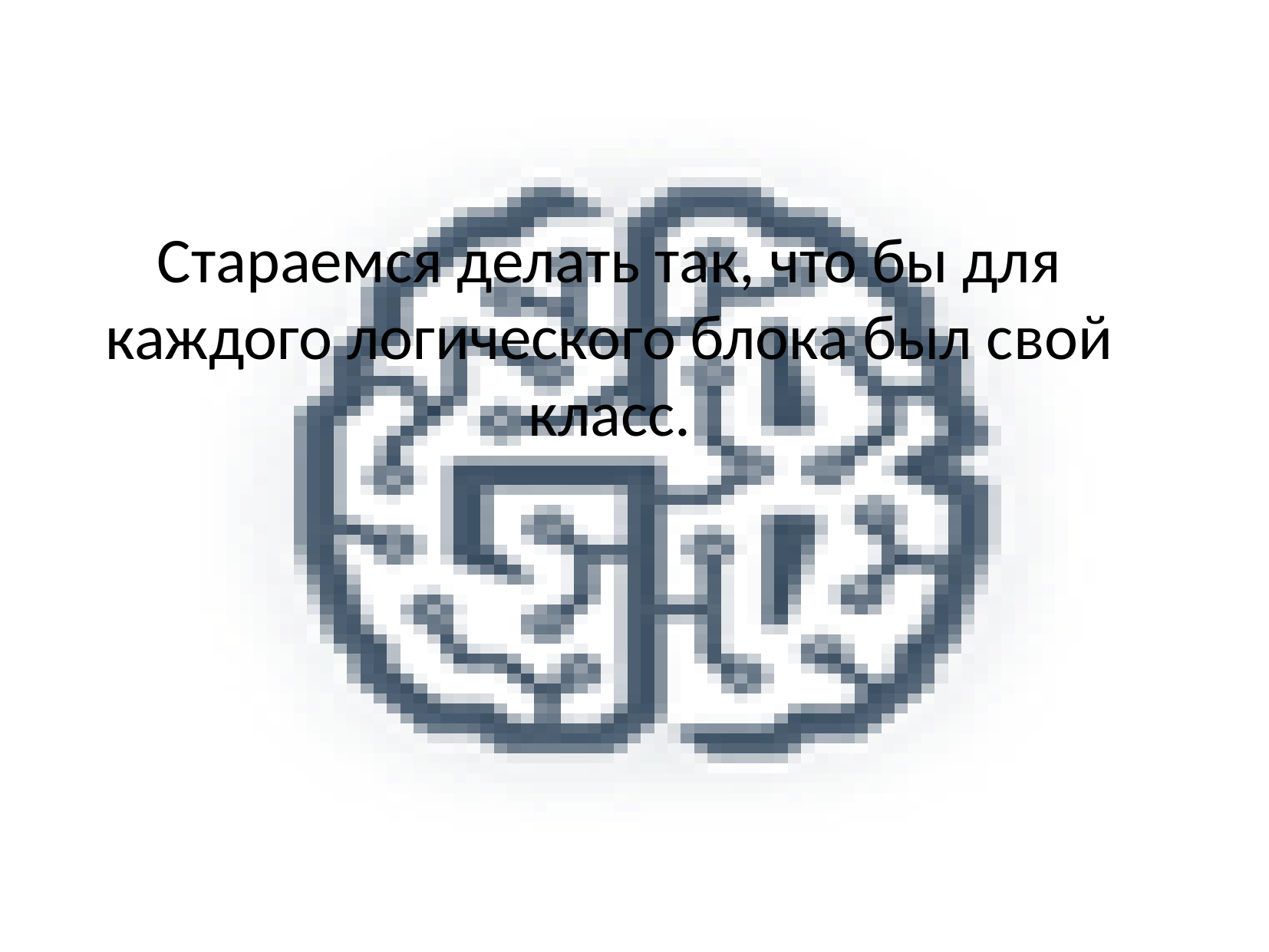

Стараемся делать так, что бы для каждого логического блока был свой класс.